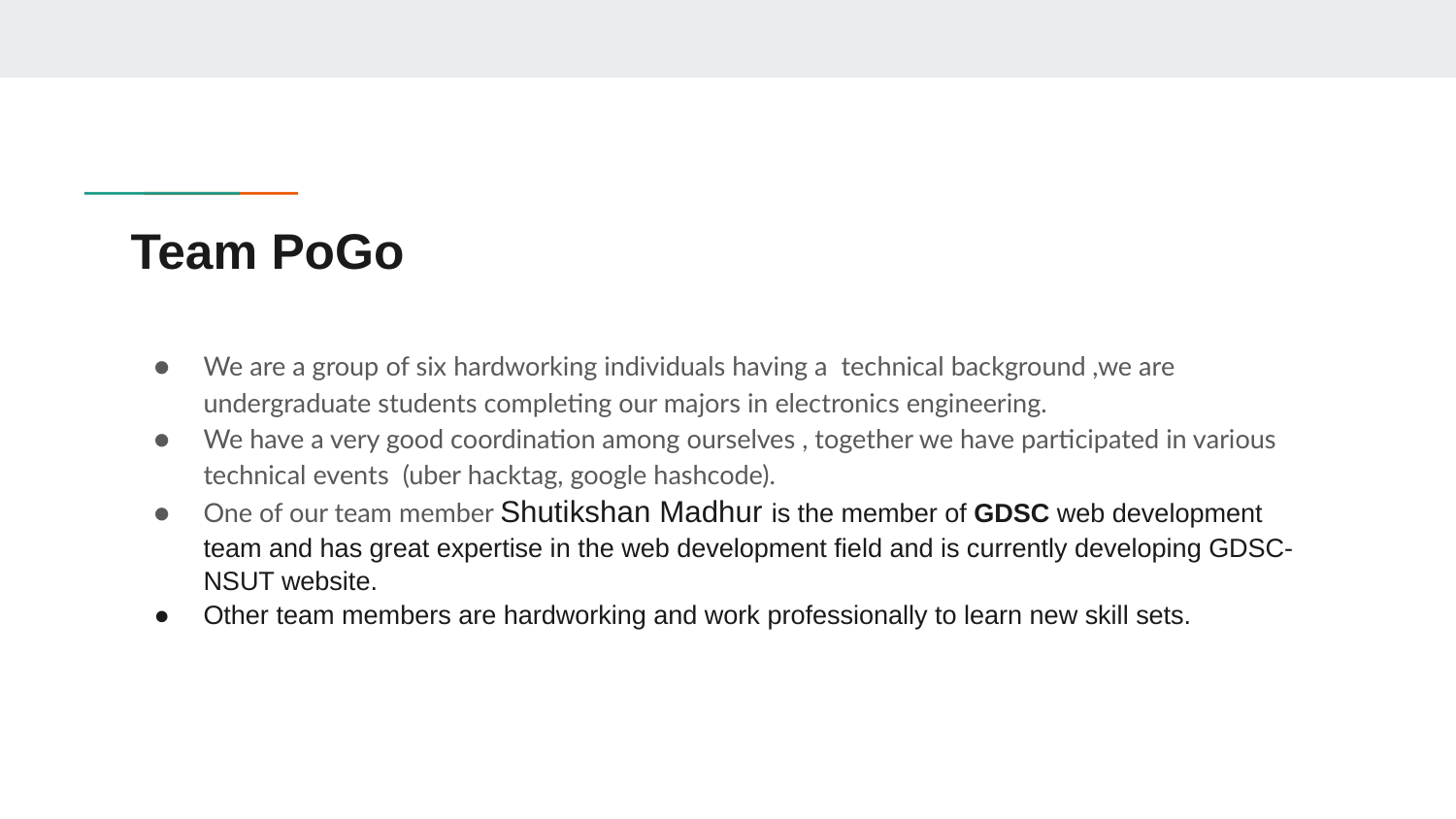

# Team PoGo
We are a group of six hardworking individuals having a  technical background ,we are  undergraduate students completing our majors in electronics engineering.
We have a very good coordination among ourselves , together we have participated in various technical events  (uber hacktag, google hashcode).
One of our team member Shutikshan Madhur is the member of GDSC web development team and has great expertise in the web development field and is currently developing GDSC-NSUT website.
Other team members are hardworking and work professionally to learn new skill sets.